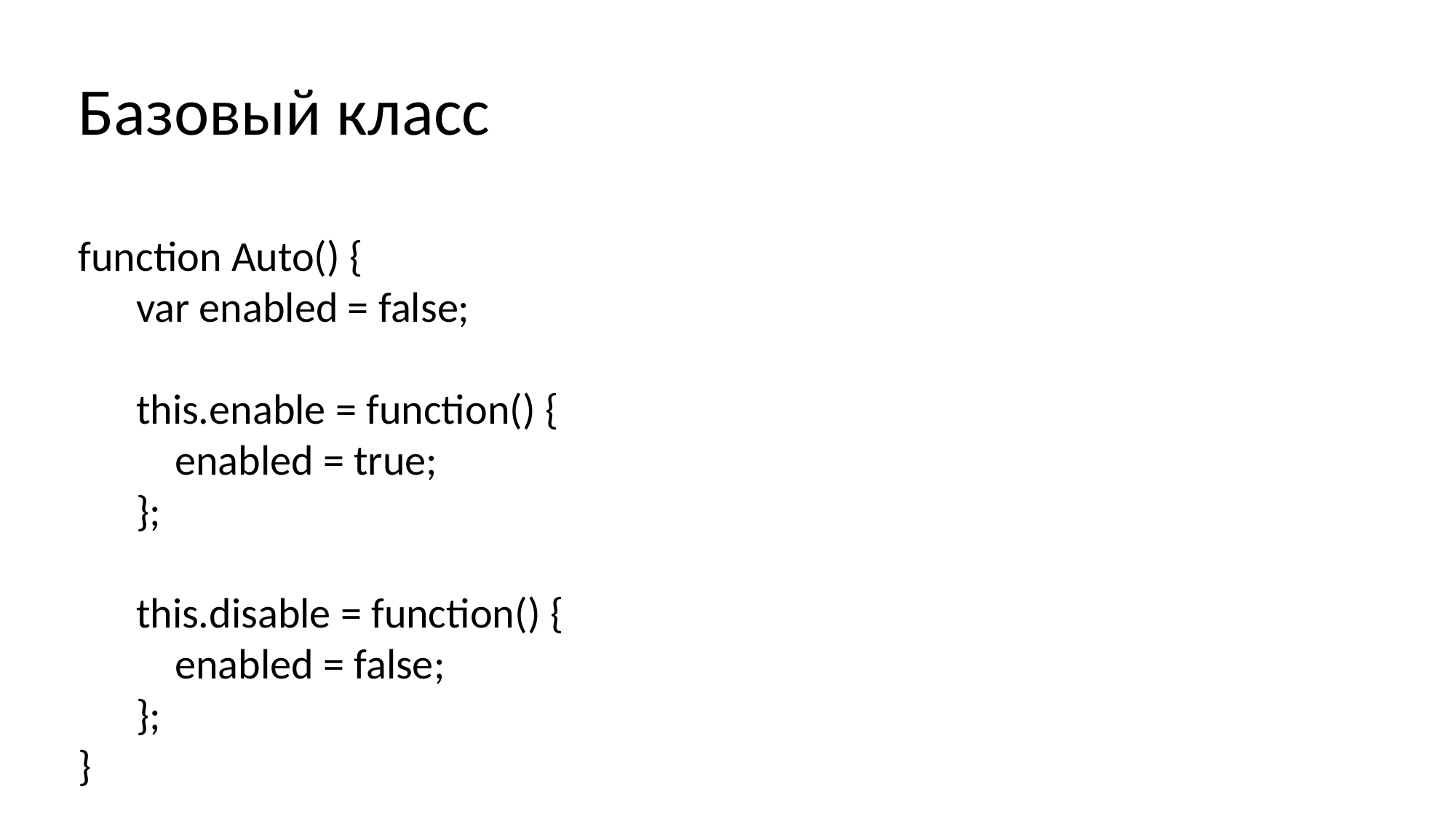

Базовый класс

function Auto() {
      var enabled = false;

      this.enable = function() {
          enabled = true;
      };

      this.disable = function() {
          enabled = false;
      };
}